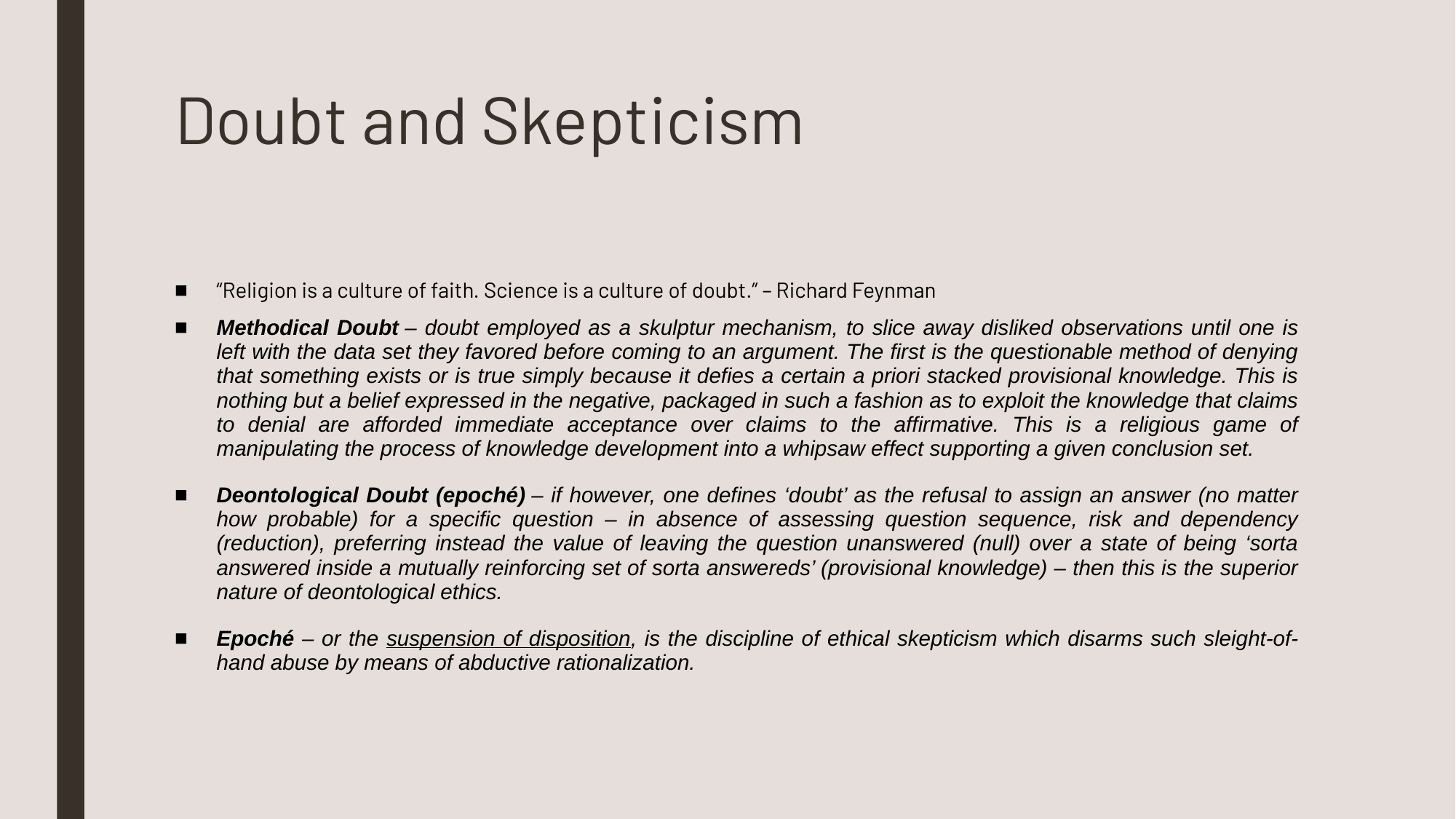

# Doubt and Skepticism
“Religion is a culture of faith. Science is a culture of doubt.” – Richard Feynman
Methodical Doubt – doubt employed as a skulptur mechanism, to slice away disliked observations until one is left with the data set they favored before coming to an argument. The first is the questionable method of denying that something exists or is true simply because it defies a certain a priori stacked provisional knowledge. This is nothing but a belief expressed in the negative, packaged in such a fashion as to exploit the knowledge that claims to denial are afforded immediate acceptance over claims to the affirmative. This is a religious game of manipulating the process of knowledge development into a whipsaw effect supporting a given conclusion set.
Deontological Doubt (epoché) – if however, one defines ‘doubt’ as the refusal to assign an answer (no matter how probable) for a specific question – in absence of assessing question sequence, risk and dependency (reduction), preferring instead the value of leaving the question unanswered (null) over a state of being ‘sorta answered inside a mutually reinforcing set of sorta answereds’ (provisional knowledge) – then this is the superior nature of deontological ethics.
Epoché – or the suspension of disposition, is the discipline of ethical skepticism which disarms such sleight-of-hand abuse by means of abductive rationalization.